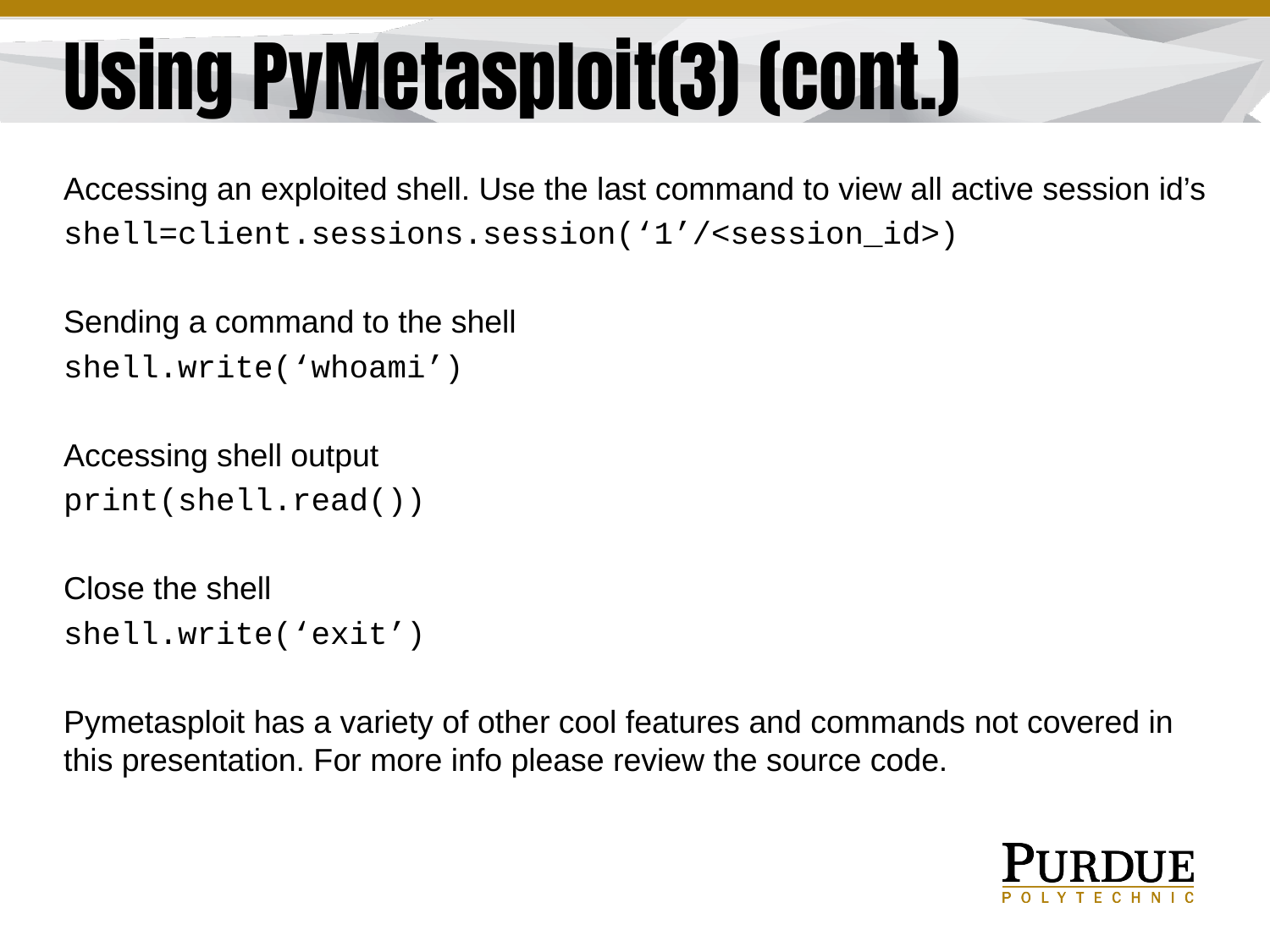

Using PyMetasploit(3) (cont.)
Accessing an exploited shell. Use the last command to view all active session id’s
shell=client.sessions.session(‘1’/<session_id>)

Sending a command to the shell
shell.write(‘whoami’)

Accessing shell output
print(shell.read())

Close the shell
shell.write(‘exit’)

Pymetasploit has a variety of other cool features and commands not covered in this presentation. For more info please review the source code.